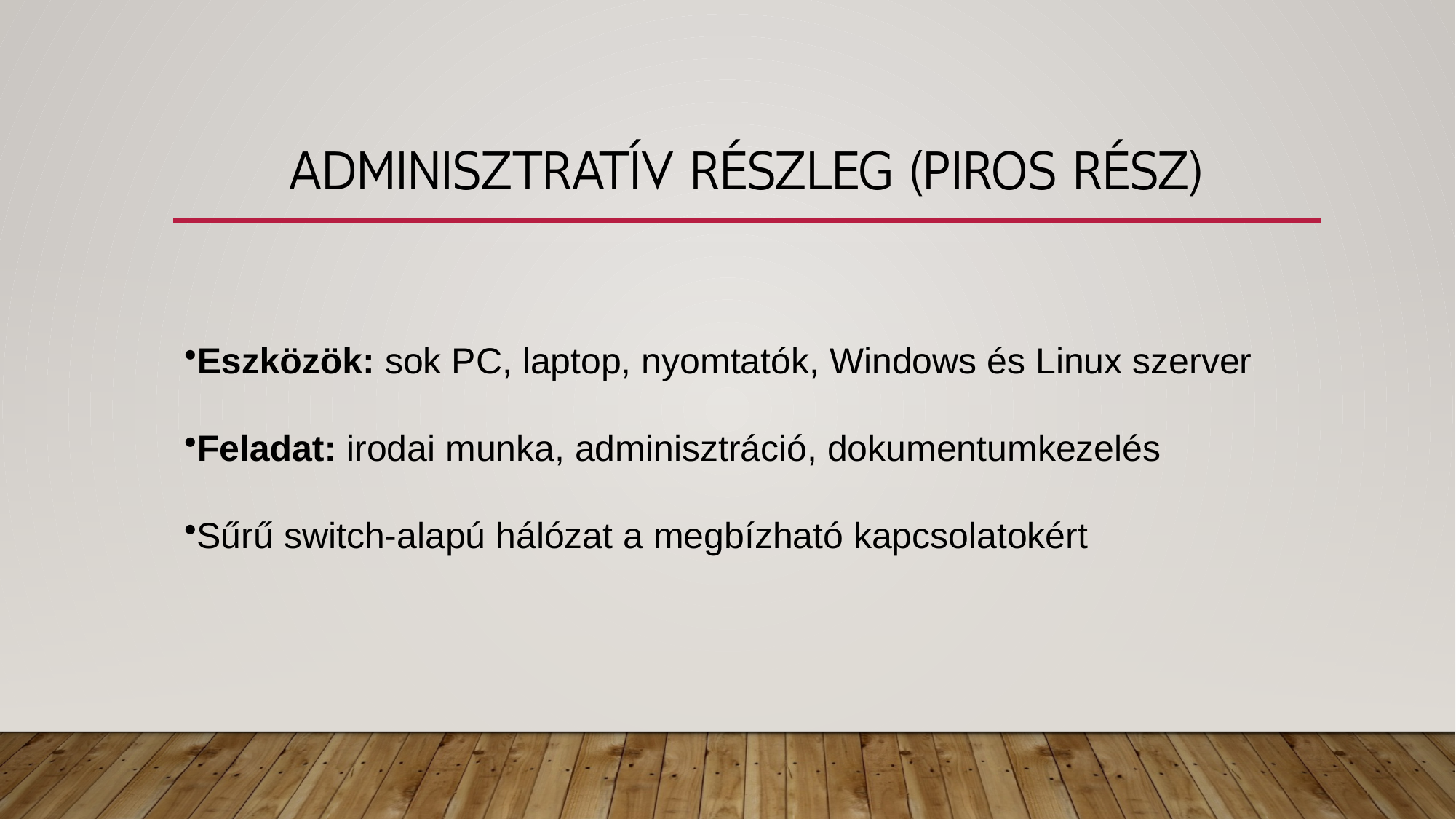

# Adminisztratív Részleg (Piros rész)
Eszközök: sok PC, laptop, nyomtatók, Windows és Linux szerver

Feladat: irodai munka, adminisztráció, dokumentumkezelés

Sűrű switch-alapú hálózat a megbízható kapcsolatokért